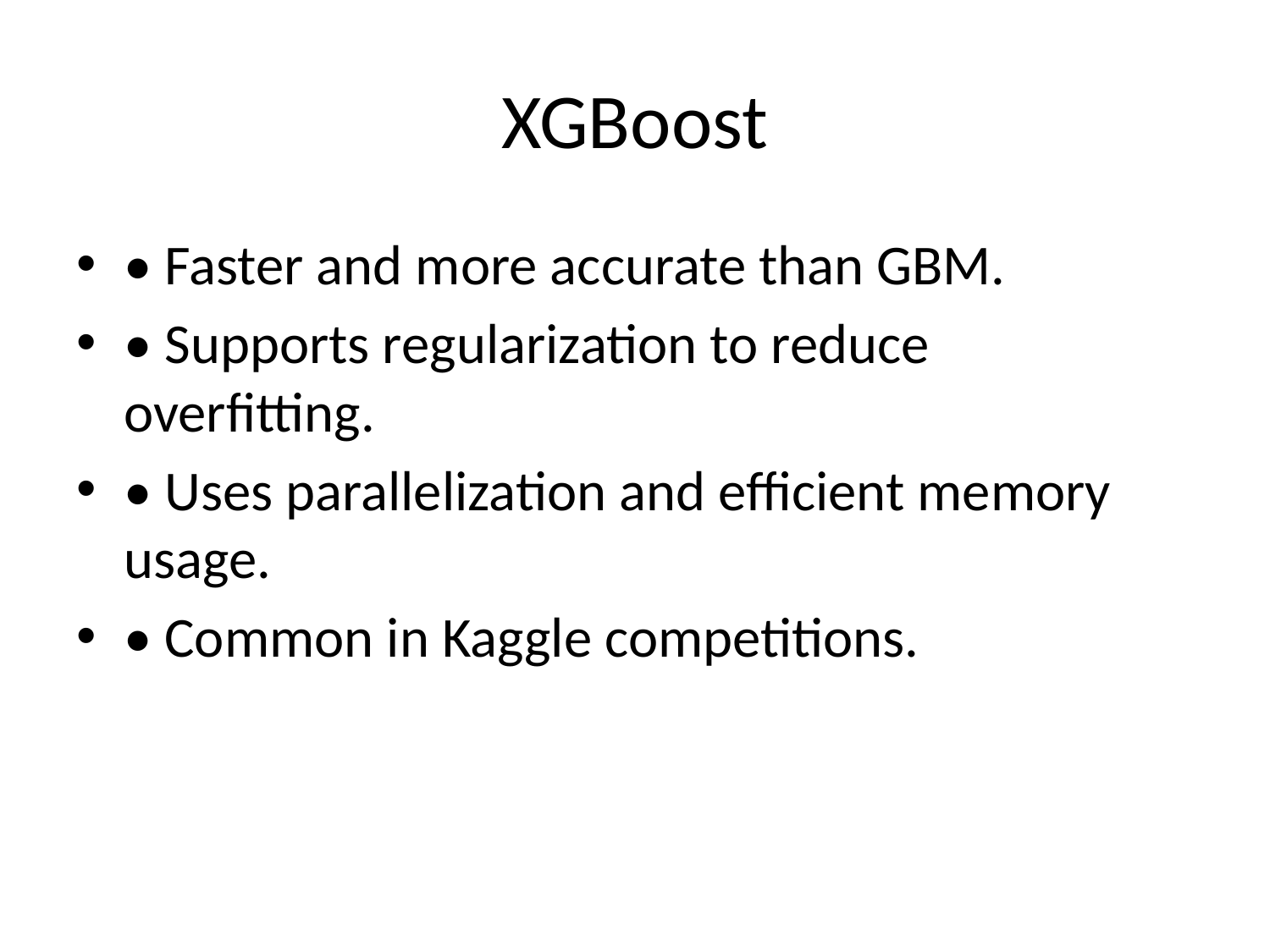

# XGBoost
• Faster and more accurate than GBM.
• Supports regularization to reduce overfitting.
• Uses parallelization and efficient memory usage.
• Common in Kaggle competitions.